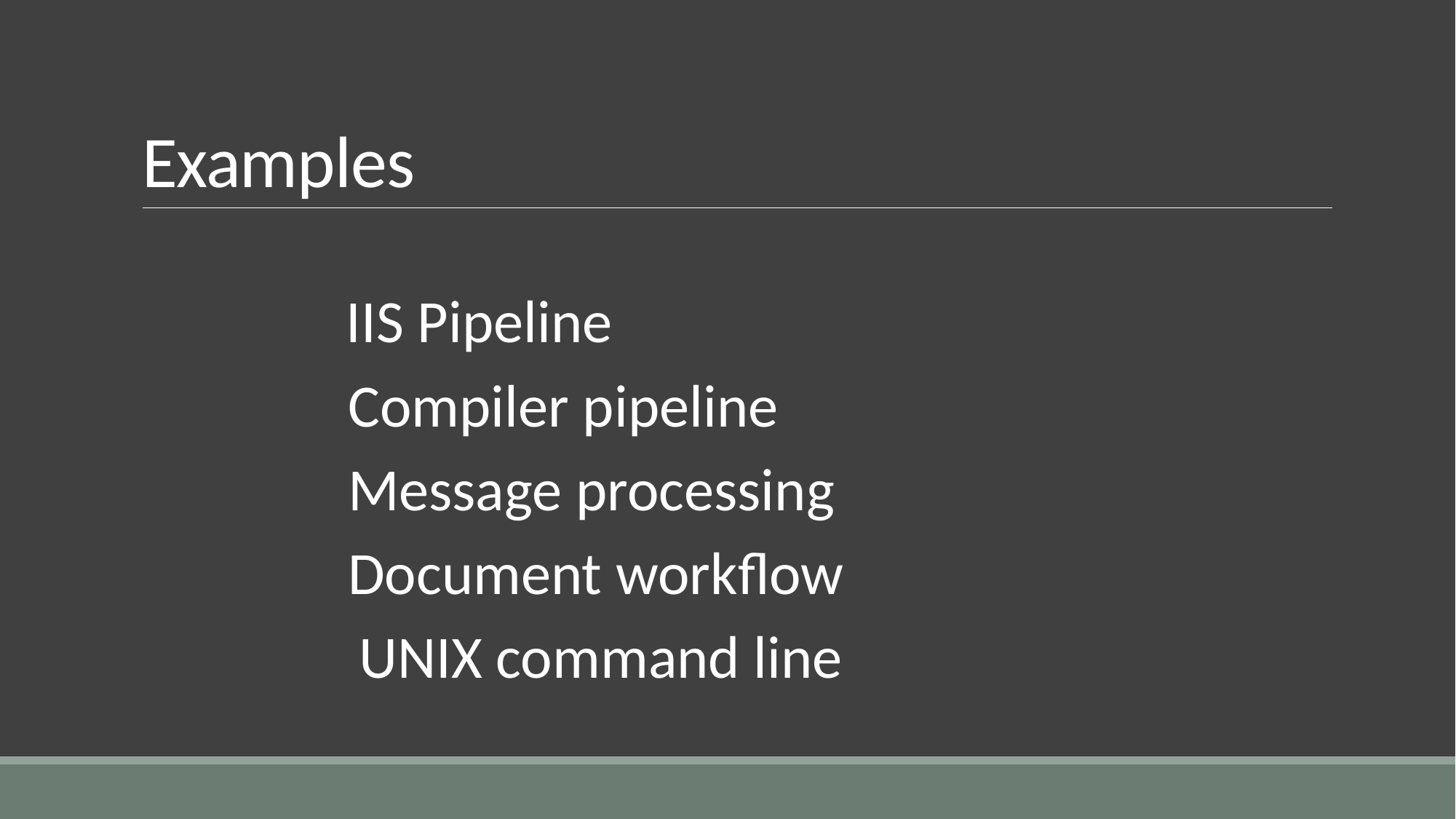

# Examples
               IIS Pipeline
               Compiler pipeline
               Message processing
               Document workflow
               UNIX command line